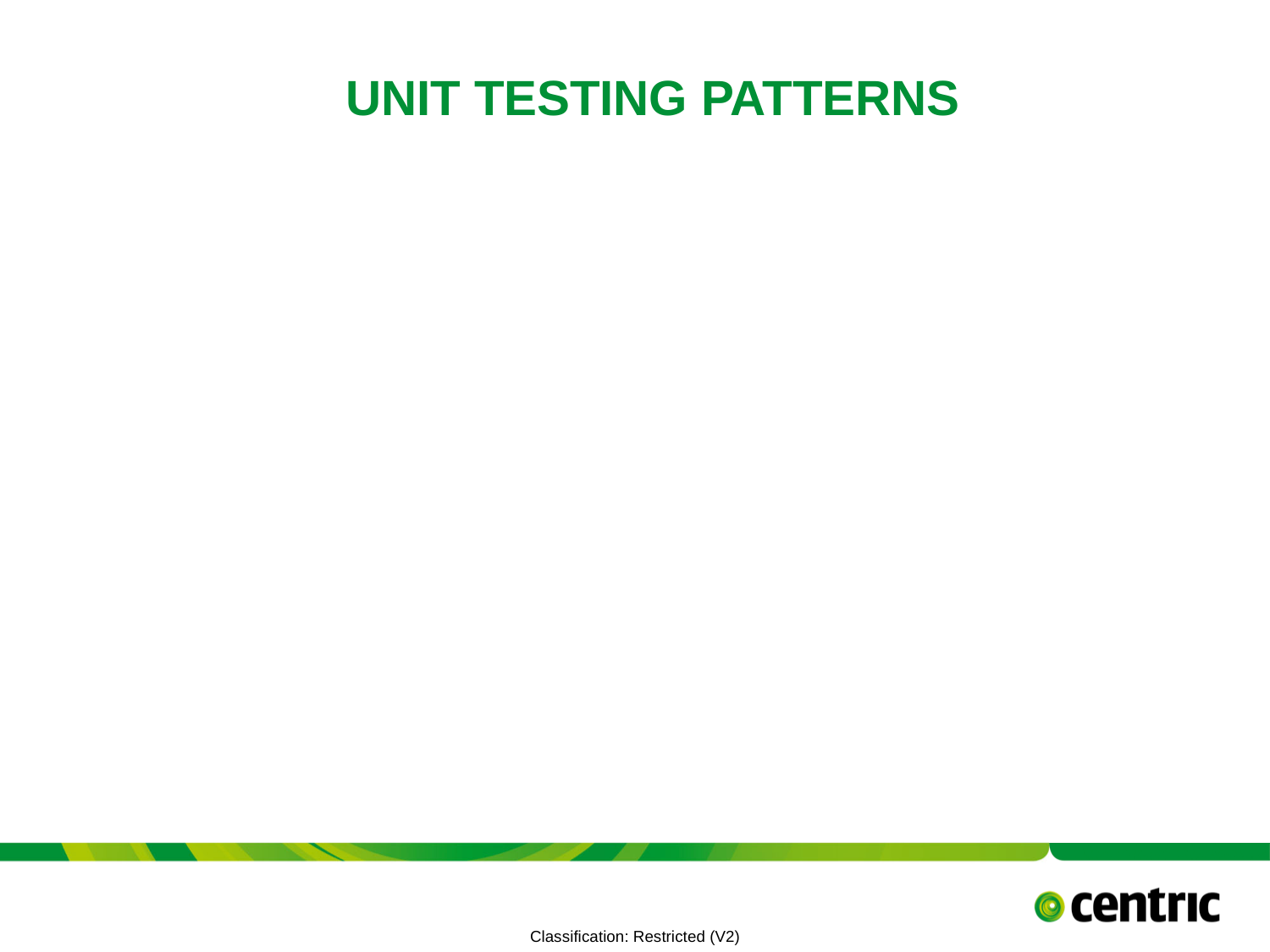

# Unit testing patterns

TITLE PRESENTATION
July 8, 2021